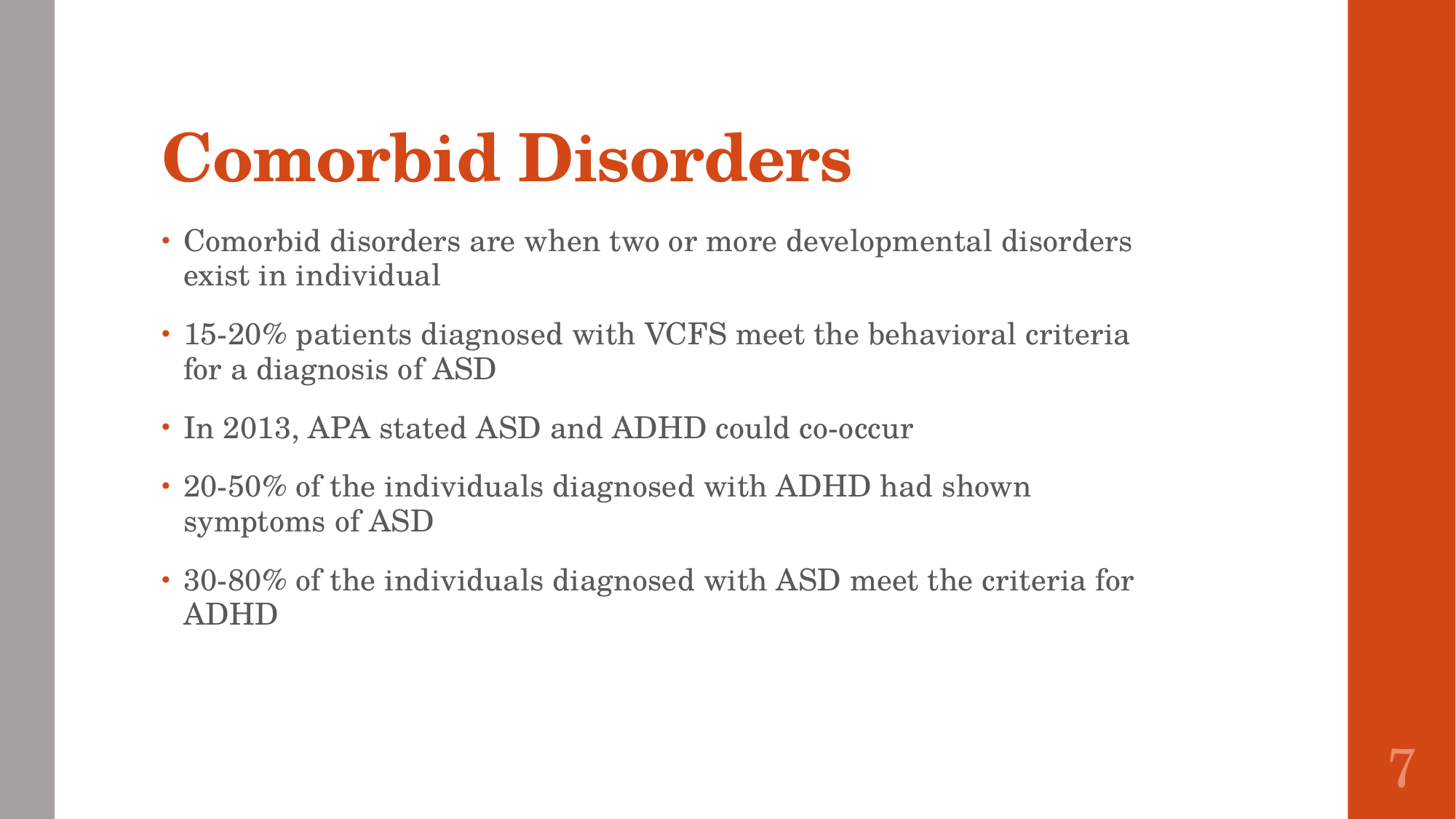

# Comorbid Disorders
Comorbid disorders are when two or more developmental disorders exist in individual
15-20% patients diagnosed with VCFS meet the behavioral criteria for a diagnosis of ASD
In 2013, APA stated ASD and ADHD could co-occur
20-50% of the individuals diagnosed with ADHD had shown symptoms of ASD
30-80% of the individuals diagnosed with ASD meet the criteria for ADHD
7